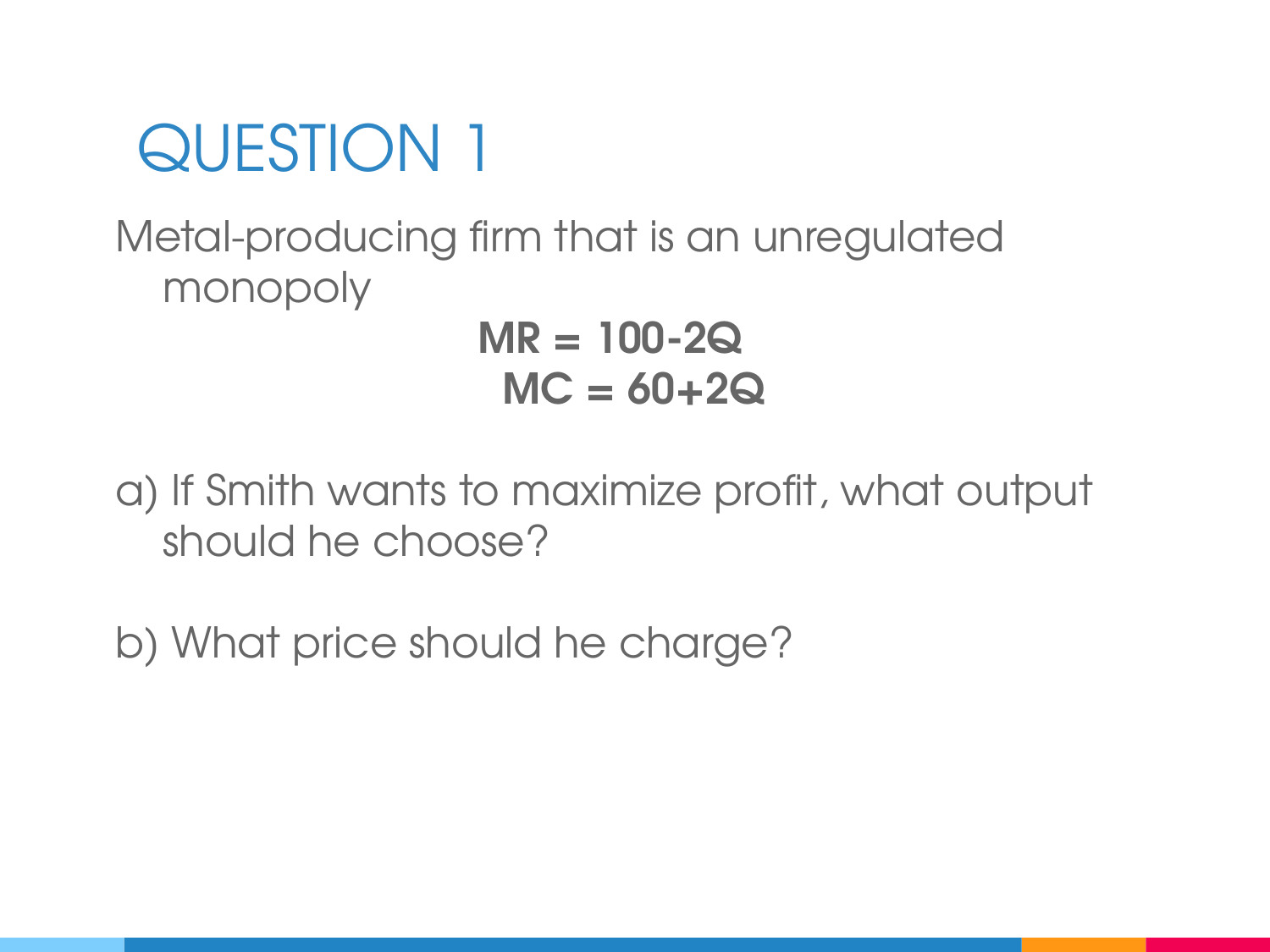

# QUESTION 1
Metal-producing firm that is an unregulated monopoly
MR = 100-2Q
MC = 60+2Q

a) If Smith wants to maximize profit, what output should he choose?

b) What price should he charge?